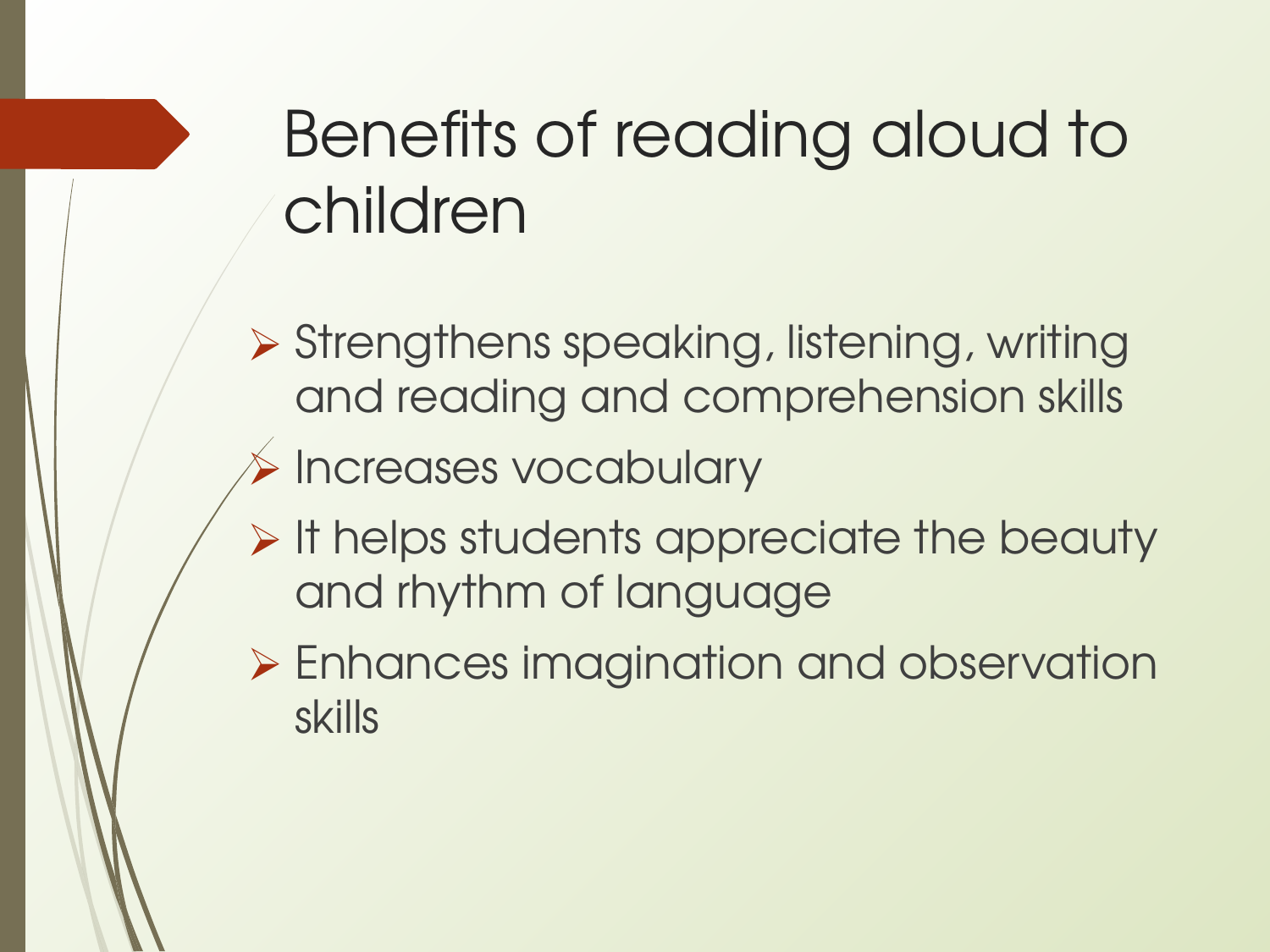

# Benefits of reading aloud to children

Strengthens speaking, listening, writing and reading and comprehension skills
Increases vocabulary
It helps students appreciate the beauty and rhythm of language
Enhances imagination and observation skills